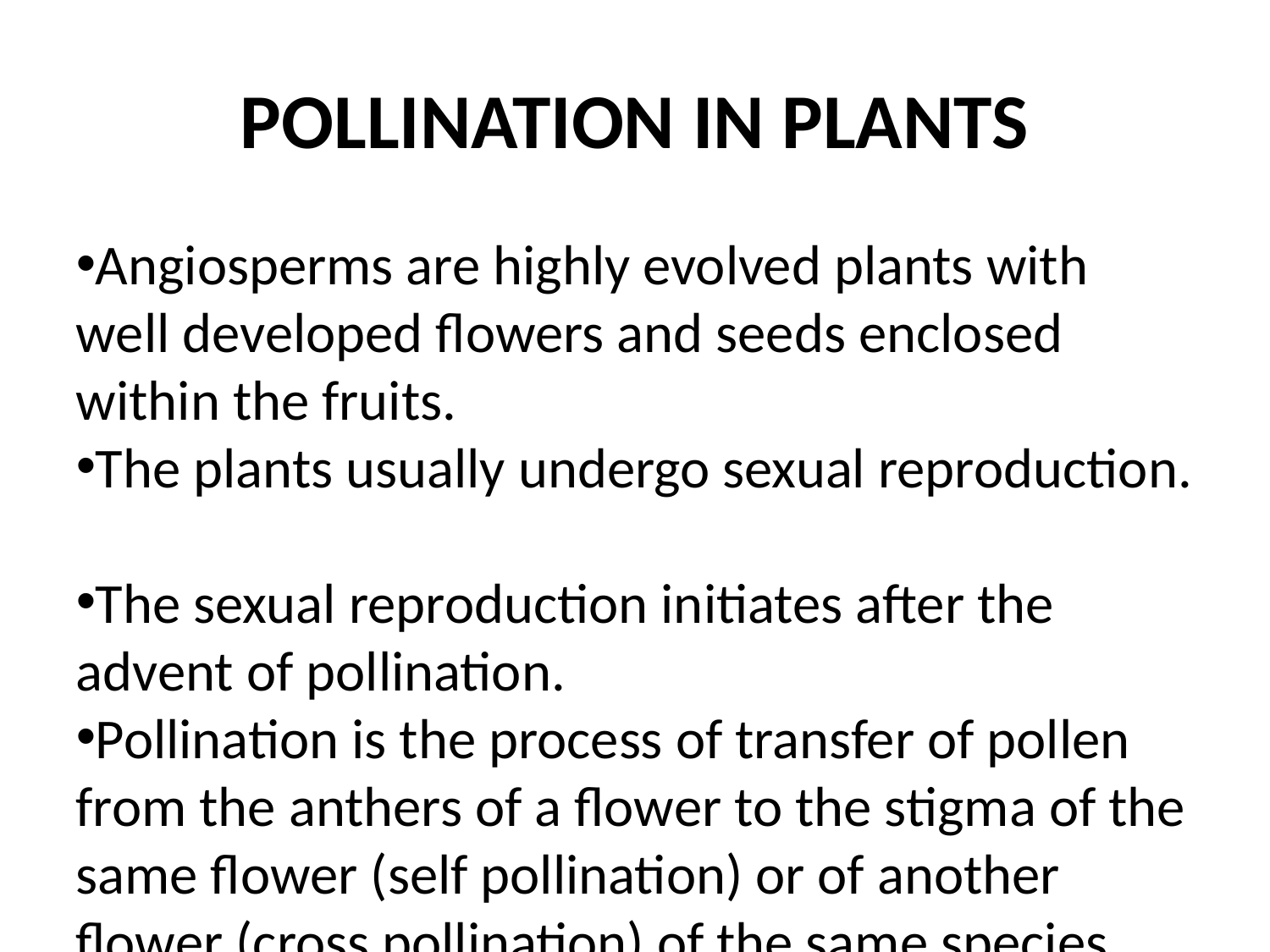

POLLINATION IN PLANTS
Angiosperms are highly evolved plants with well developed flowers and seeds enclosed within the fruits.
The plants usually undergo sexual reproduction.
The sexual reproduction initiates after the advent of pollination.
Pollination is the process of transfer of pollen from the anthers of a flower to the stigma of the same flower (self pollination) or of another flower (cross pollination) of the same species.
Pollination is a prerequisite for fertilization: the fusion of nuclei from the pollen grains with nuclei in the ovules. Fertilization allows the flower to develop seeds.